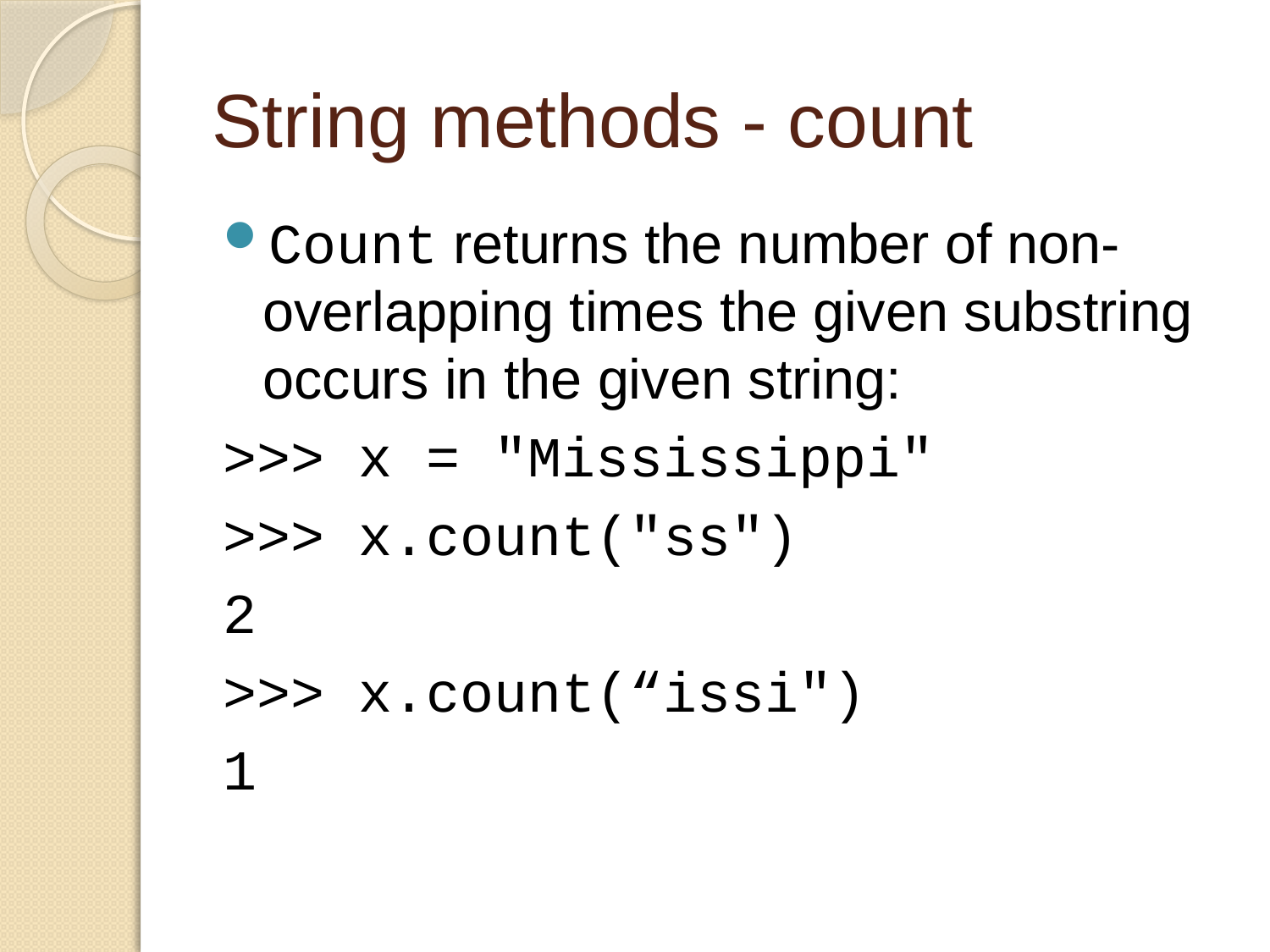

# String methods - count
Count returns the number of non-overlapping times the given substring occurs in the given string:
>>> x = "Mississippi"
>>> x.count("ss")
2
>>> x.count(“issi")
1